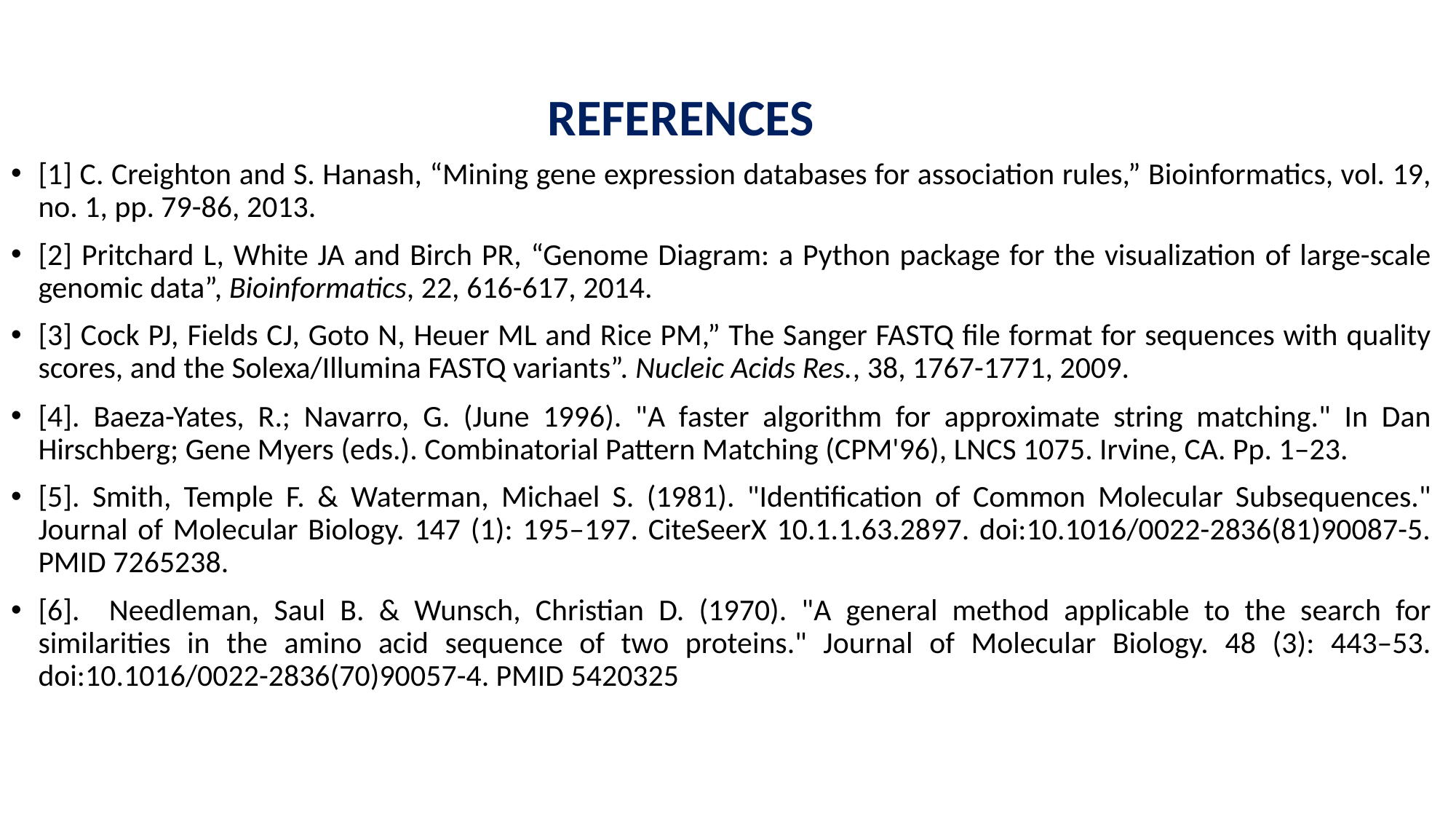

# REFERENCES
[1] C. Creighton and S. Hanash, “Mining gene expression databases for association rules,” Bioinformatics, vol. 19, no. 1, pp. 79-86, 2013.
[2] Pritchard L, White JA and Birch PR, “Genome Diagram: a Python package for the visualization of large-scale genomic data”, Bioinformatics, 22, 616-617, 2014.
[3] Cock PJ, Fields CJ, Goto N, Heuer ML and Rice PM,” The Sanger FASTQ file format for sequences with quality scores, and the Solexa/Illumina FASTQ variants”. Nucleic Acids Res., 38, 1767-1771, 2009.
[4]. Baeza-Yates, R.; Navarro, G. (June 1996). "A faster algorithm for approximate string matching." In Dan Hirschberg; Gene Myers (eds.). Combinatorial Pattern Matching (CPM'96), LNCS 1075. Irvine, CA. Pp. 1–23.
[5]. Smith, Temple F. & Waterman, Michael S. (1981). "Identification of Common Molecular Subsequences." Journal of Molecular Biology. 147 (1): 195–197. CiteSeerX 10.1.1.63.2897. doi:10.1016/0022-2836(81)90087-5. PMID 7265238.
[6].  Needleman, Saul B. & Wunsch, Christian D. (1970). "A general method applicable to the search for similarities in the amino acid sequence of two proteins." Journal of Molecular Biology. 48 (3): 443–53. doi:10.1016/0022-2836(70)90057-4. PMID 5420325